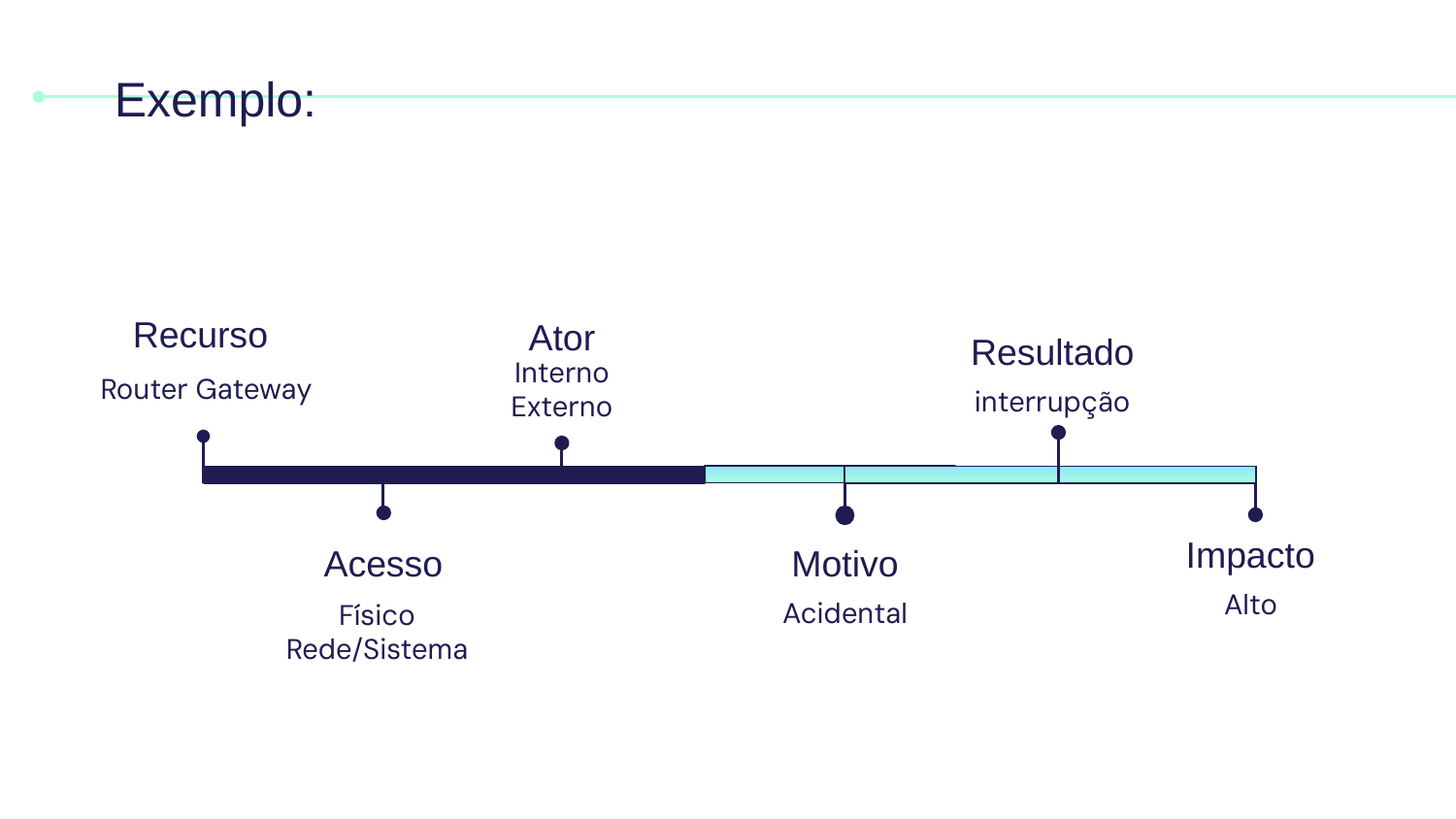

# Exemplo:
Recurso
Ator
Resultado
Interno
Externo
Router Gateway
interrupção

Impacto
Acesso
Motivo
Alto
Acidental
Físico
Rede/Sistema